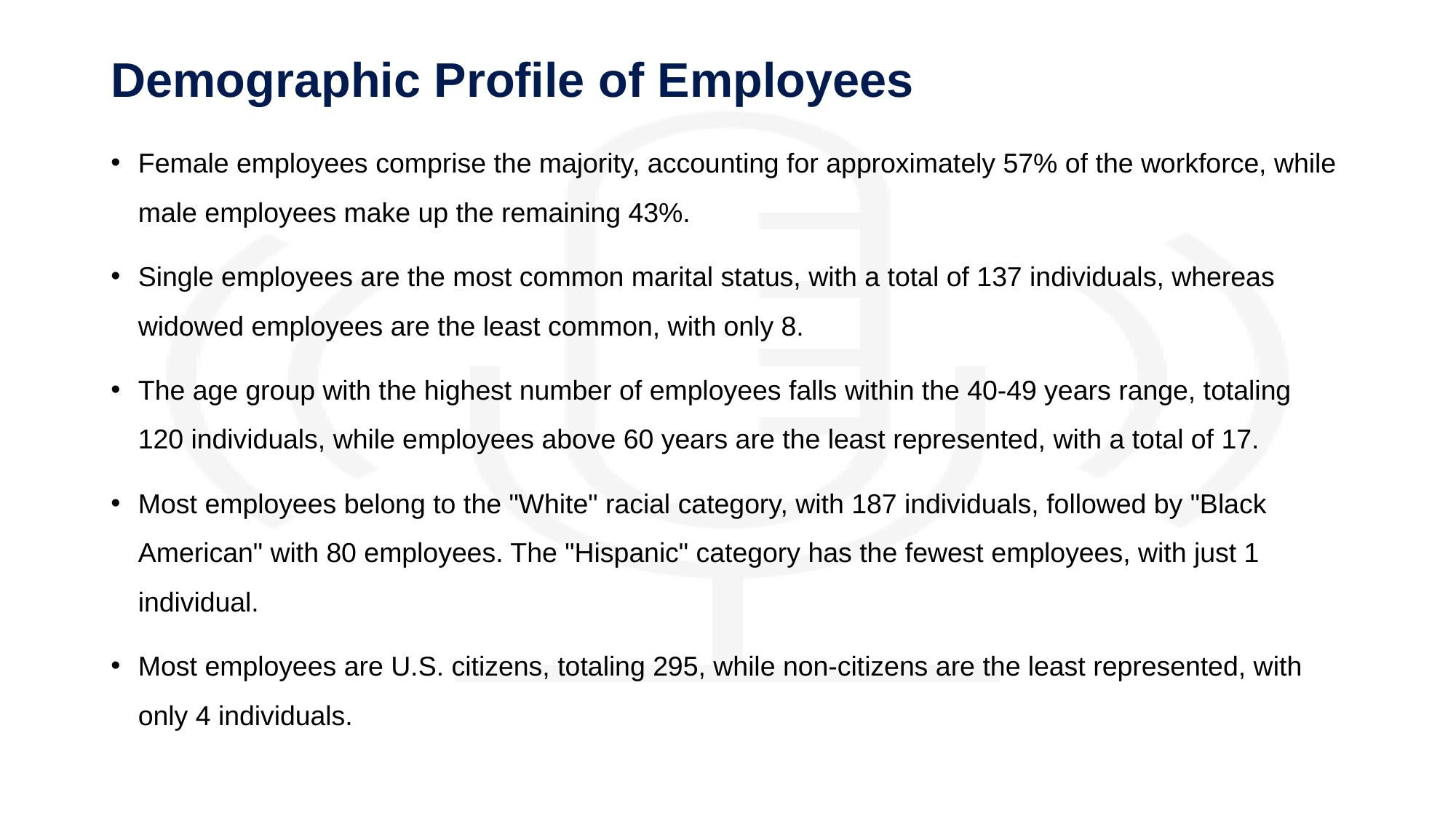

# Demographic Profile of Employees
Female employees comprise the majority, accounting for approximately 57% of the workforce, while male employees make up the remaining 43%.
Single employees are the most common marital status, with a total of 137 individuals, whereas widowed employees are the least common, with only 8.
The age group with the highest number of employees falls within the 40-49 years range, totaling 120 individuals, while employees above 60 years are the least represented, with a total of 17.
Most employees belong to the "White" racial category, with 187 individuals, followed by "Black American" with 80 employees. The "Hispanic" category has the fewest employees, with just 1 individual.
Most employees are U.S. citizens, totaling 295, while non-citizens are the least represented, with only 4 individuals.